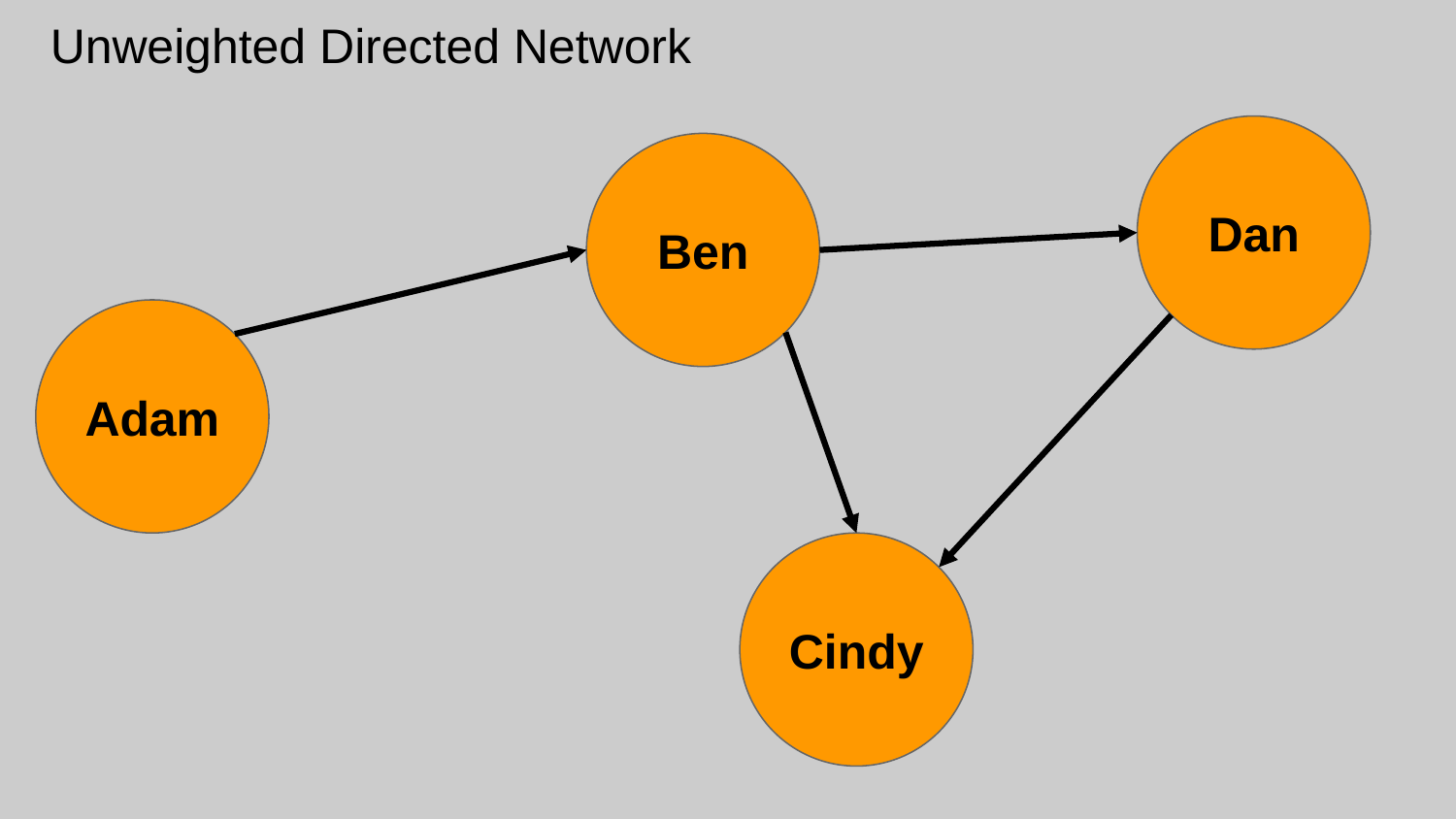

Unweighted Directed Network
Dan
Ben
Adam
Cindy